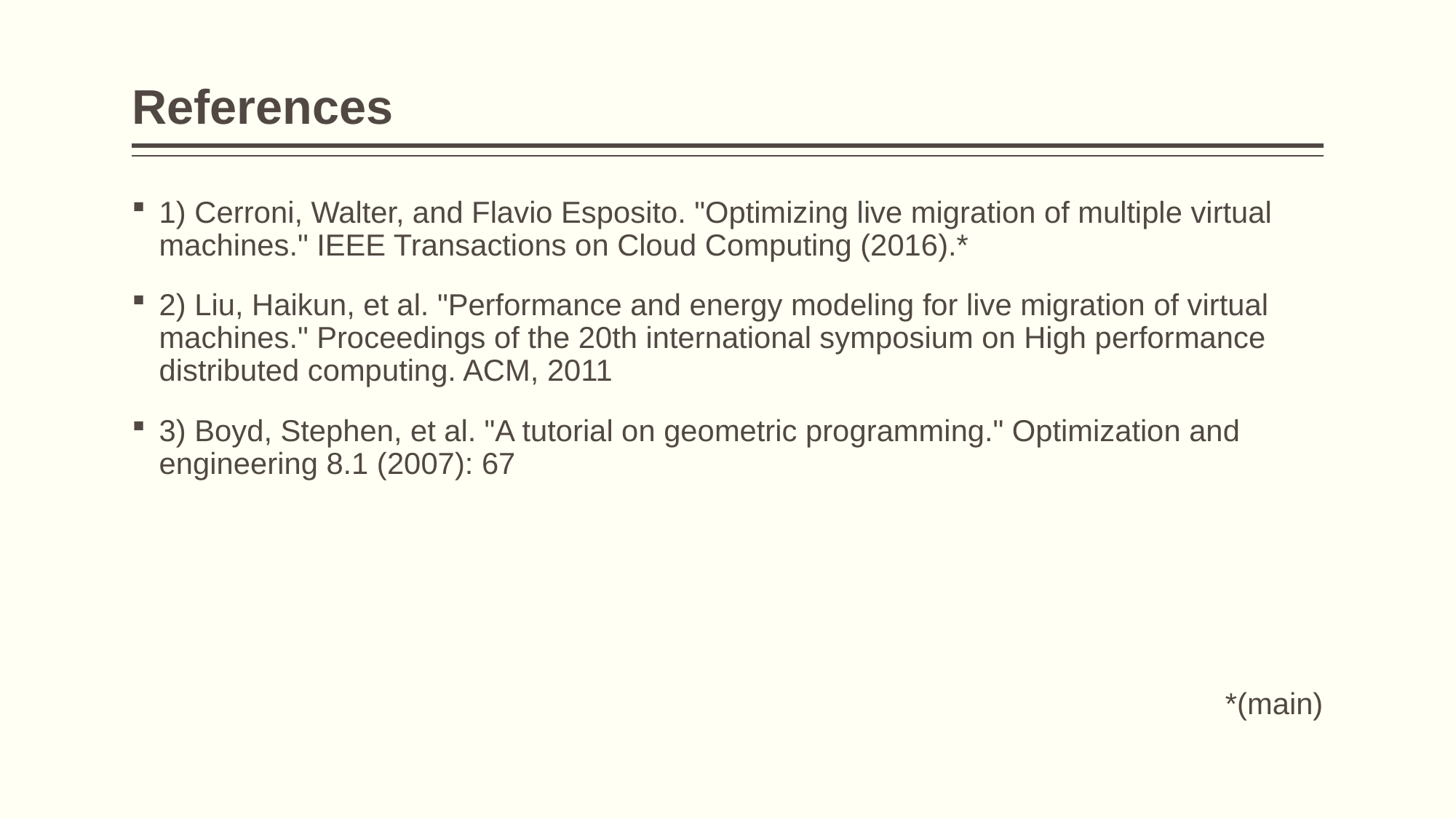

# References
1) Cerroni, Walter, and Flavio Esposito. "Optimizing live migration of multiple virtual machines." IEEE Transactions on Cloud Computing (2016).*
2) Liu, Haikun, et al. "Performance and energy modeling for live migration of virtual machines." Proceedings of the 20th international symposium on High performance distributed computing. ACM, 2011
3) Boyd, Stephen, et al. "A tutorial on geometric programming." Optimization and engineering 8.1 (2007): 67

*(main)